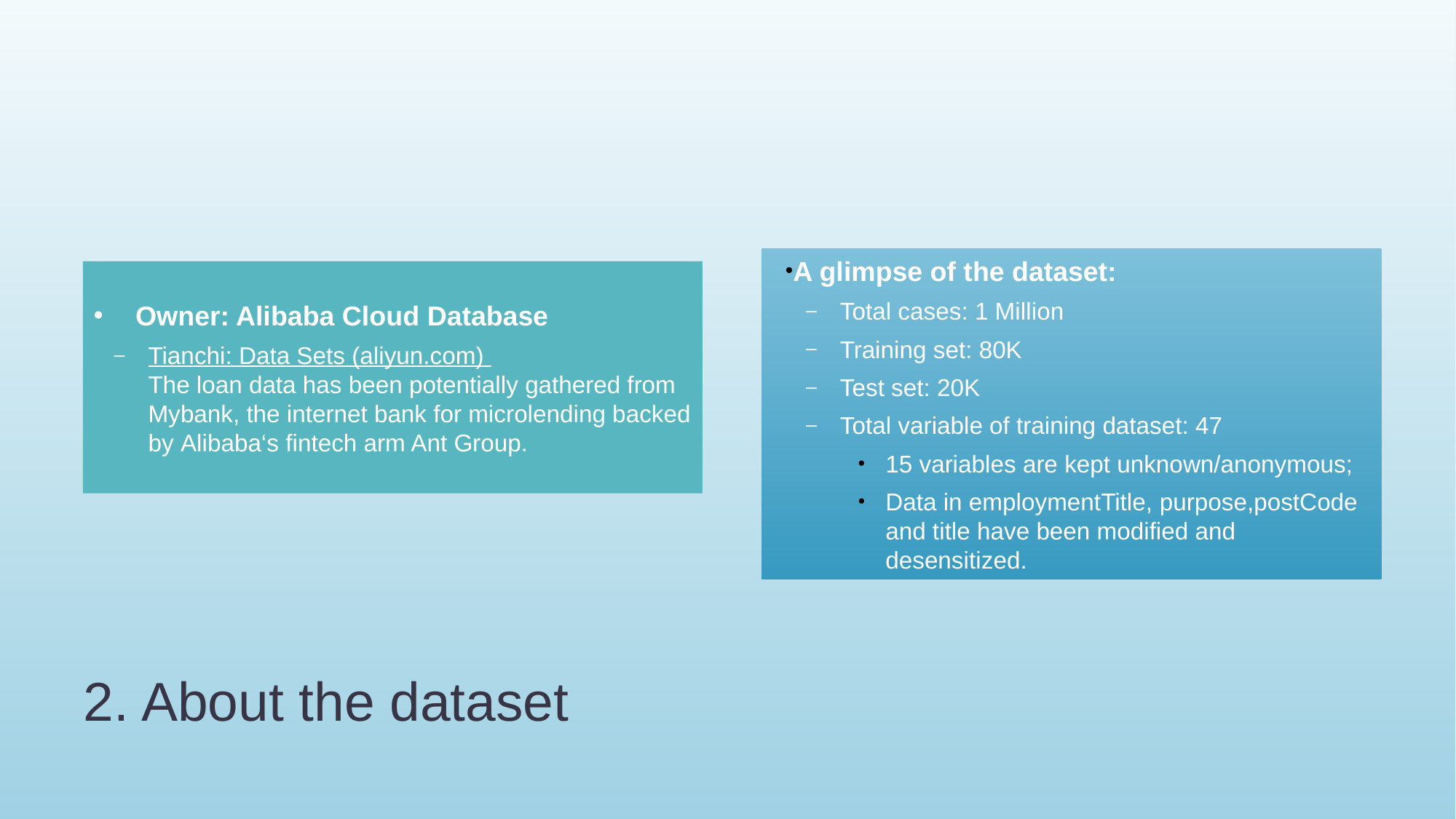

Owner: Alibaba Cloud Database
Tianchi: Data Sets (aliyun.com)
The loan data has been potentially gathered from Mybank, the internet bank for microlending backed by Alibaba‘s fintech arm Ant Group.
A glimpse of the dataset:
Total cases: 1 Million
Training set: 80K
Test set: 20K
Total variable of training dataset: 47
15 variables are kept unknown/anonymous;
Data in employmentTitle, purpose,postCode and title have been modified and desensitized.
# 2. About the dataset